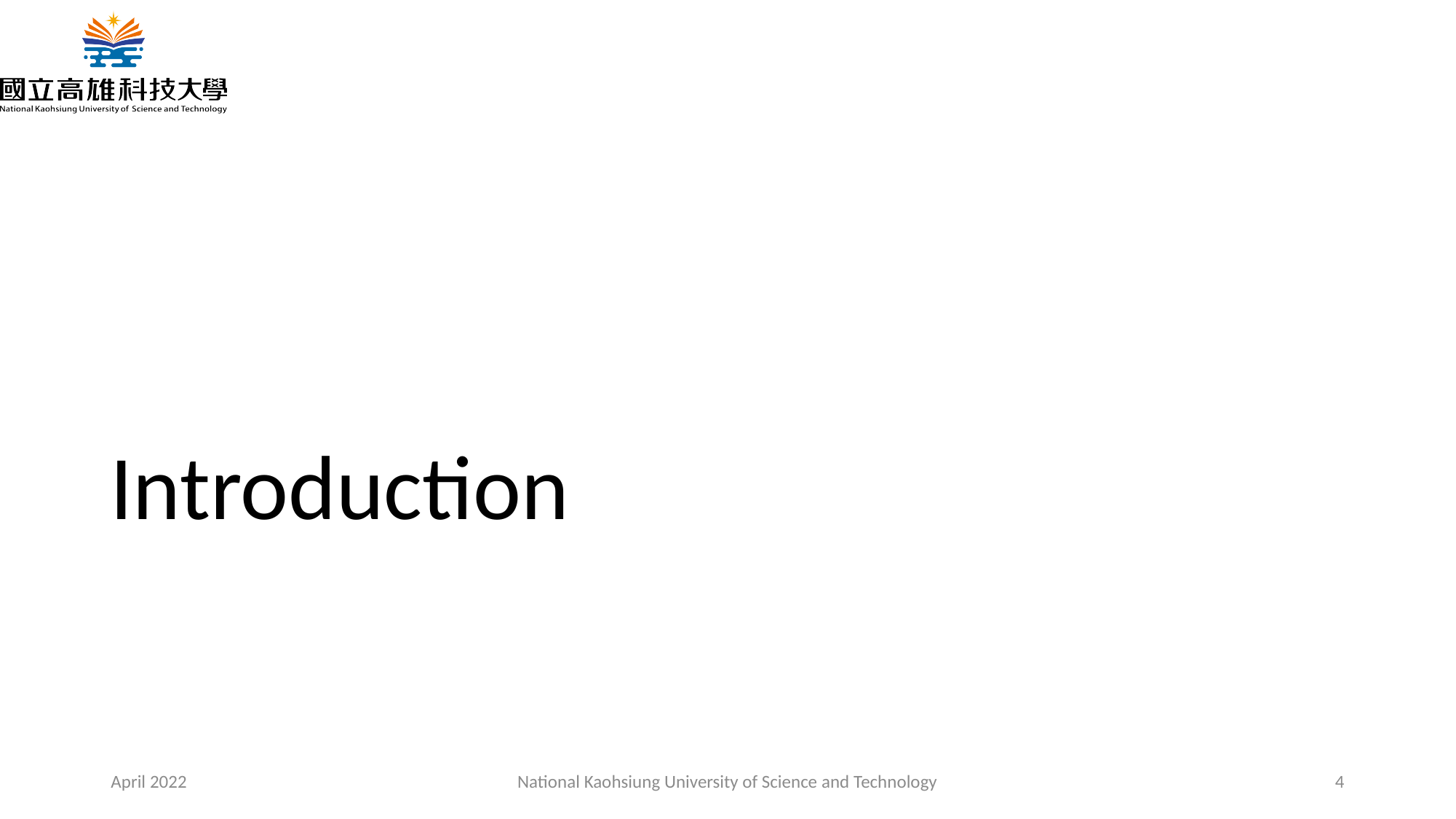

# Introduction

April 2022
National Kaohsiung University of Science and Technology
4